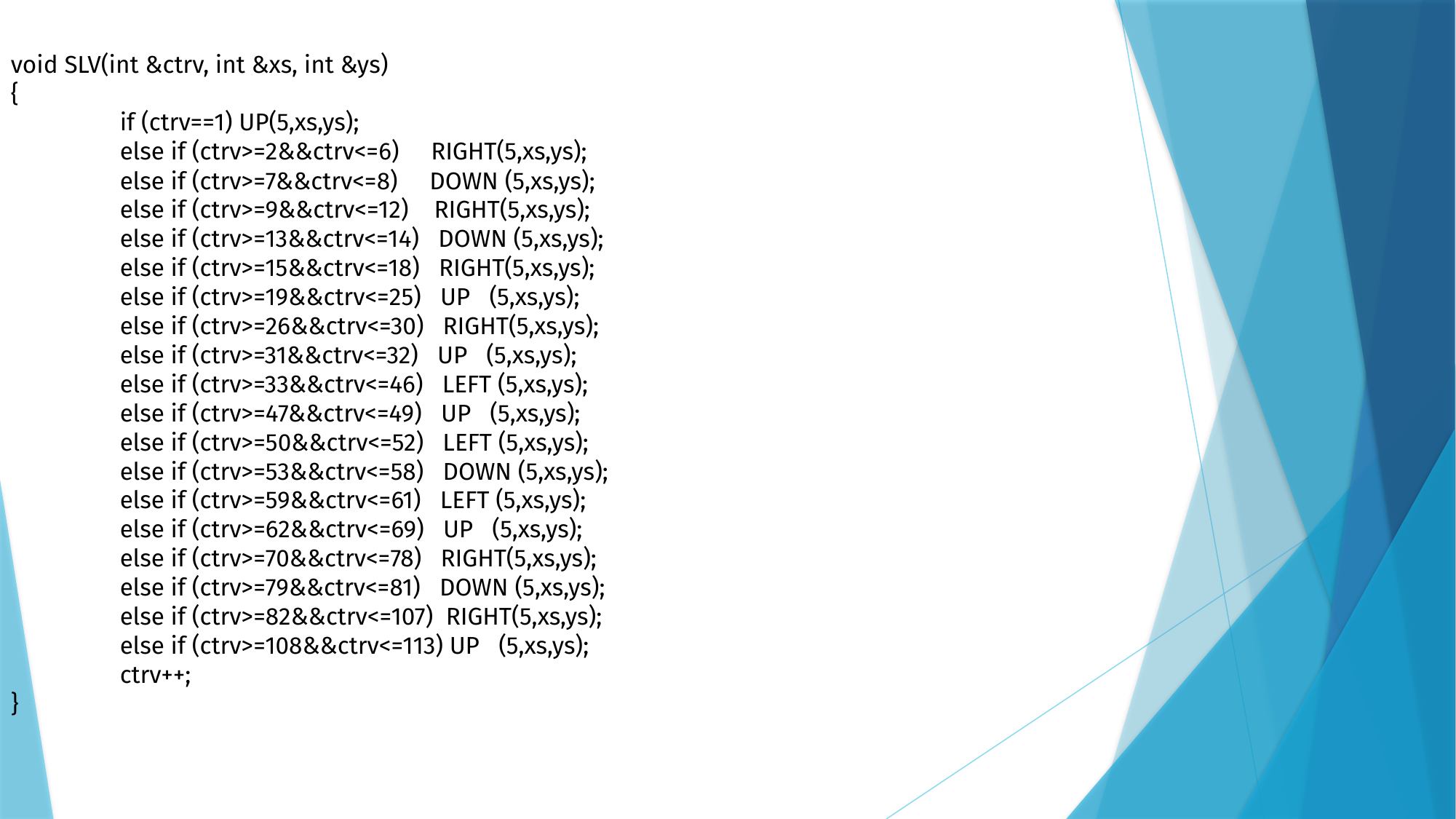

void SLV(int &ctrv, int &xs, int &ys)
{
	if (ctrv==1) UP(5,xs,ys);
	else if (ctrv>=2&&ctrv<=6)     RIGHT(5,xs,ys);
	else if (ctrv>=7&&ctrv<=8)     DOWN (5,xs,ys);
	else if (ctrv>=9&&ctrv<=12)    RIGHT(5,xs,ys);
	else if (ctrv>=13&&ctrv<=14)   DOWN (5,xs,ys);
	else if (ctrv>=15&&ctrv<=18)   RIGHT(5,xs,ys);
	else if (ctrv>=19&&ctrv<=25)   UP   (5,xs,ys);
	else if (ctrv>=26&&ctrv<=30)   RIGHT(5,xs,ys);
	else if (ctrv>=31&&ctrv<=32)   UP   (5,xs,ys);
	else if (ctrv>=33&&ctrv<=46)   LEFT (5,xs,ys);
	else if (ctrv>=47&&ctrv<=49)   UP   (5,xs,ys);
	else if (ctrv>=50&&ctrv<=52)   LEFT (5,xs,ys);
	else if (ctrv>=53&&ctrv<=58)   DOWN (5,xs,ys);
	else if (ctrv>=59&&ctrv<=61)   LEFT (5,xs,ys);
	else if (ctrv>=62&&ctrv<=69)   UP   (5,xs,ys);
	else if (ctrv>=70&&ctrv<=78)   RIGHT(5,xs,ys);
	else if (ctrv>=79&&ctrv<=81)   DOWN (5,xs,ys);
	else if (ctrv>=82&&ctrv<=107)  RIGHT(5,xs,ys);
	else if (ctrv>=108&&ctrv<=113) UP   (5,xs,ys);
	ctrv++;
}